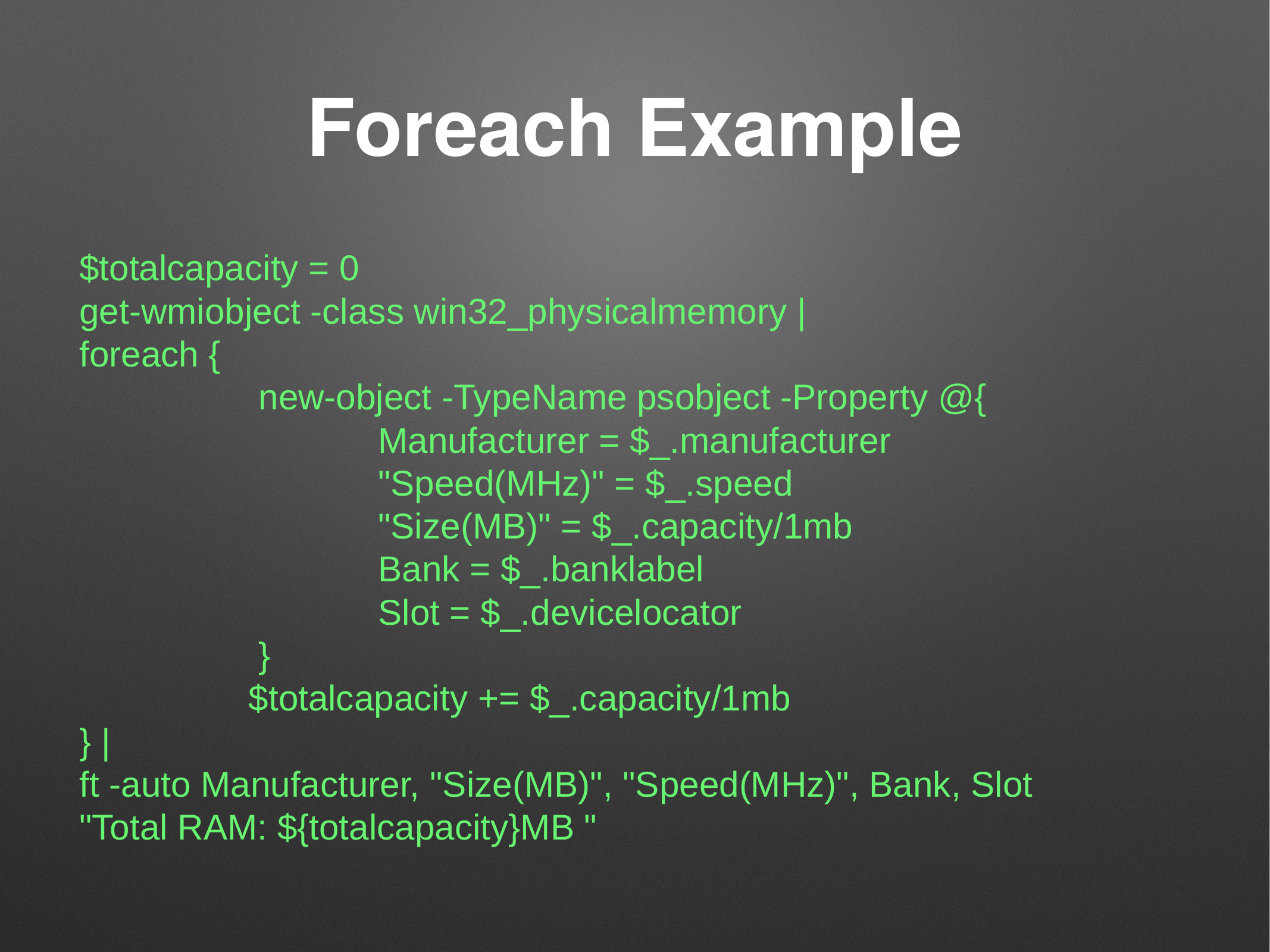

# Foreach Example
$totalcapacity = 0
get-wmiobject -class win32_physicalmemory |
foreach {
                  new-object -TypeName psobject -Property @{
                              Manufacturer = $_.manufacturer
                              "Speed(MHz)" = $_.speed
                              "Size(MB)" = $_.capacity/1mb
                              Bank = $_.banklabel
                              Slot = $_.devicelocator
                  }
                 $totalcapacity += $_.capacity/1mb
} |
ft -auto Manufacturer, "Size(MB)", "Speed(MHz)", Bank, Slot
"Total RAM: ${totalcapacity}MB "